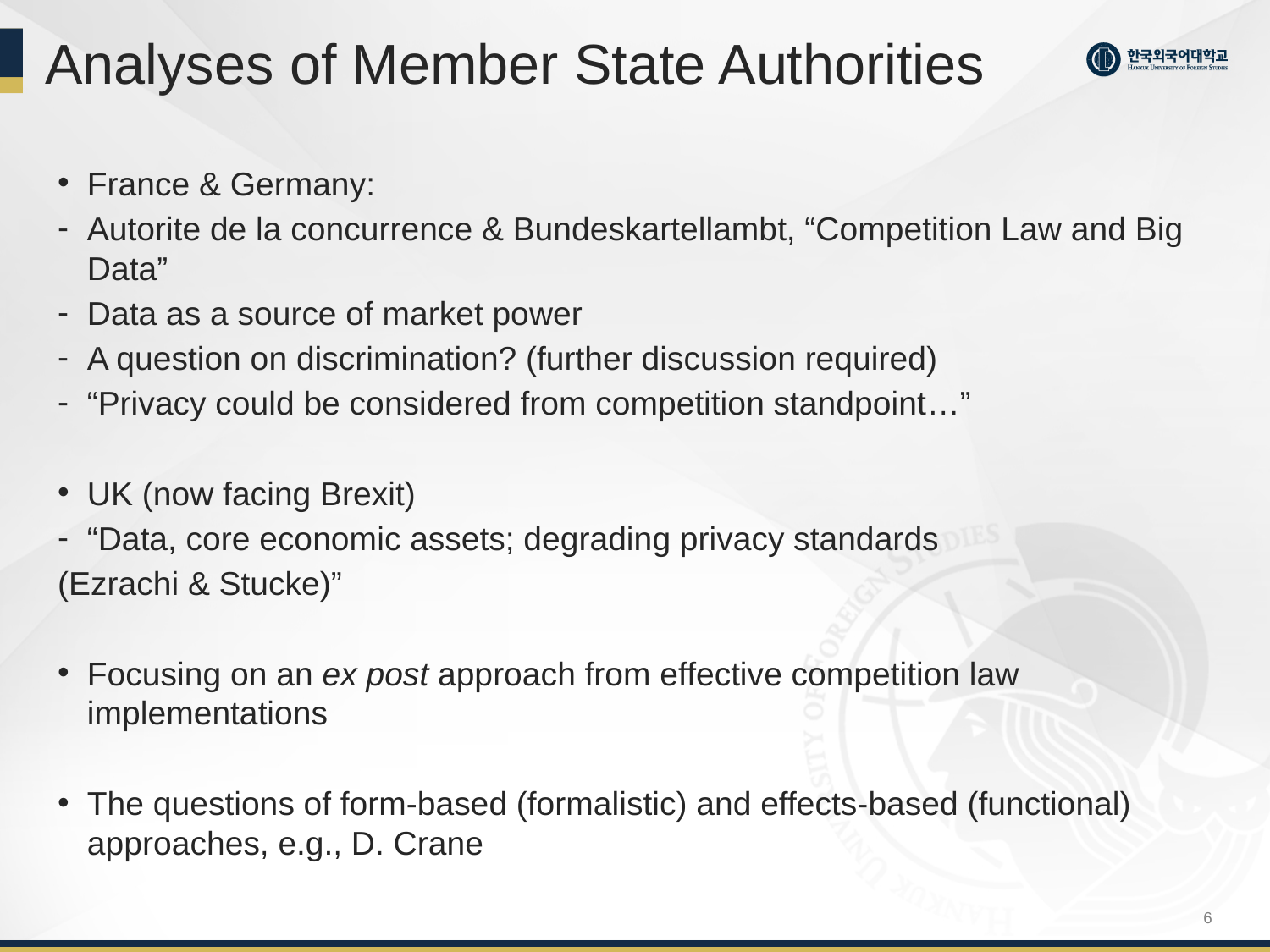

# Analyses of Member State Authorities
France & Germany:
Autorite de la concurrence & Bundeskartellambt, “Competition Law and Big Data”
Data as a source of market power
A question on discrimination? (further discussion required)
“Privacy could be considered from competition standpoint…”

UK (now facing Brexit)
“Data, core economic assets; degrading privacy standards
(Ezrachi & Stucke)”

Focusing on an ex post approach from effective competition law implementations

The questions of form-based (formalistic) and effects-based (functional) approaches, e.g., D. Crane
6